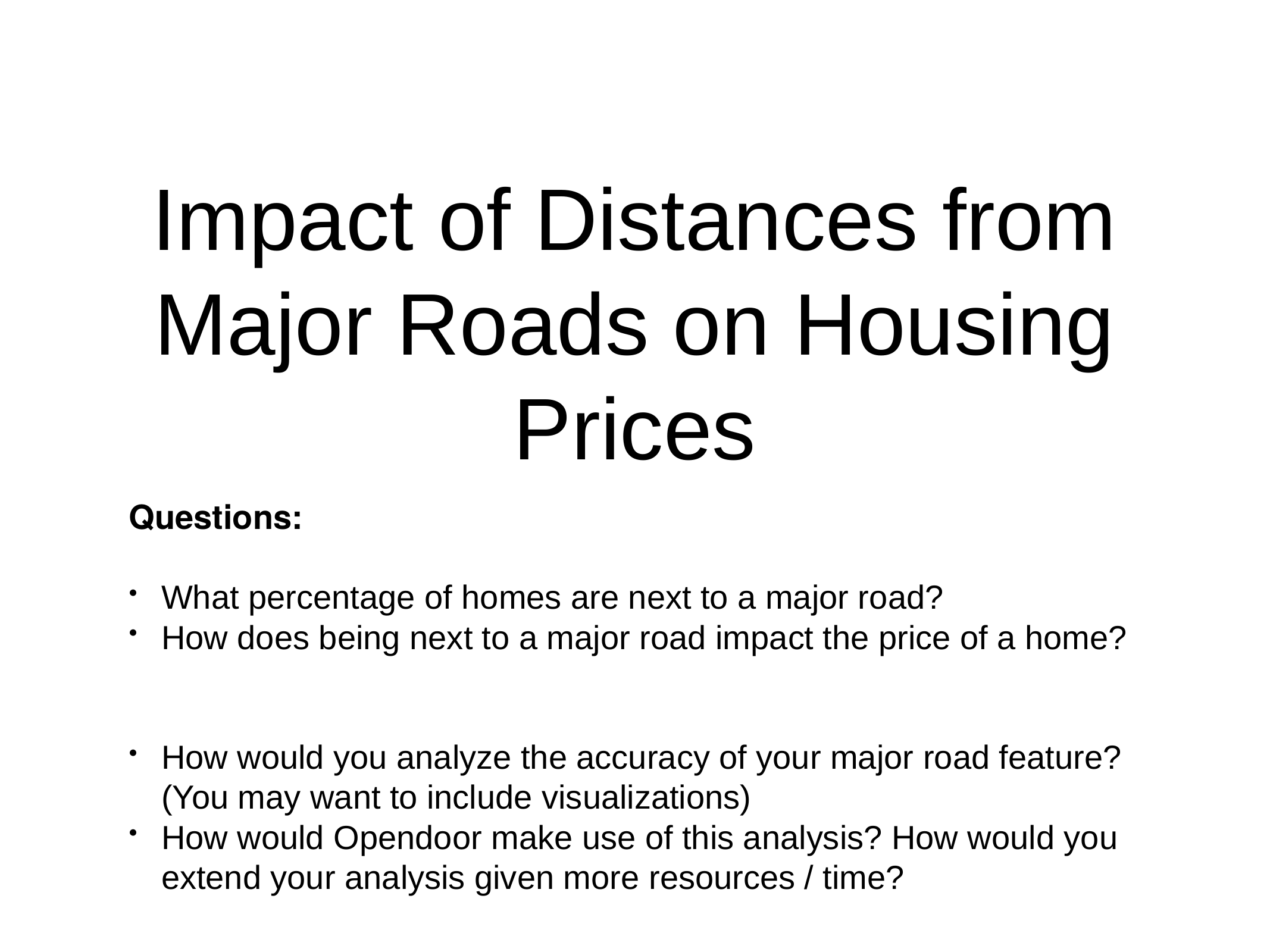

# Impact of Distances from Major Roads on Housing Prices
Questions:

What percentage of homes are next to a major road?
How does being next to a major road impact the price of a home?

How would you analyze the accuracy of your major road feature? (You may want to include visualizations)
How would Opendoor make use of this analysis? How would you extend your analysis given more resources / time?